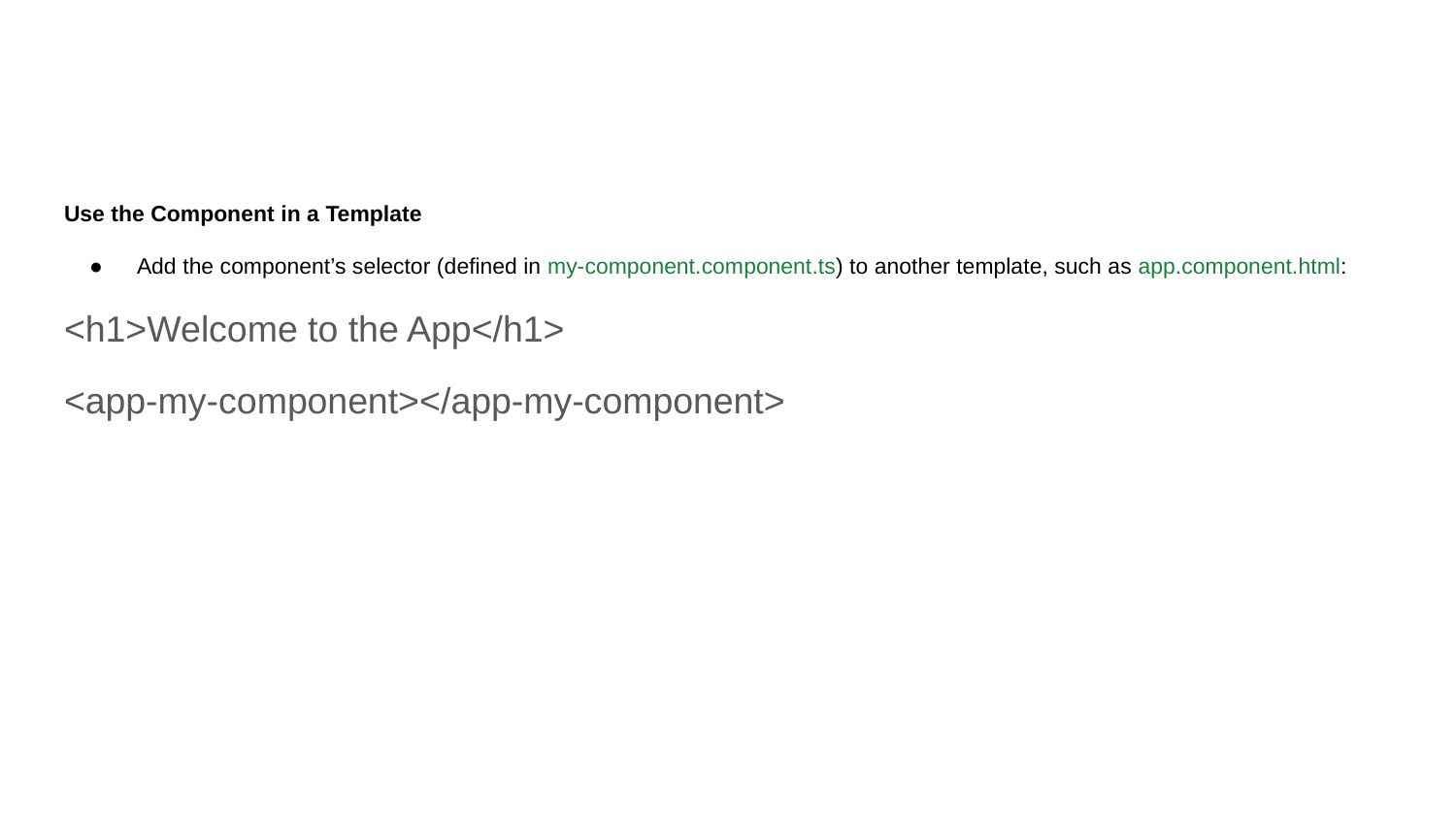

Use the Component in a Template
Add the component’s selector (defined in my-component.component.ts) to another template, such as app.component.html:
<h1>Welcome to the App</h1>
<app-my-component></app-my-component>